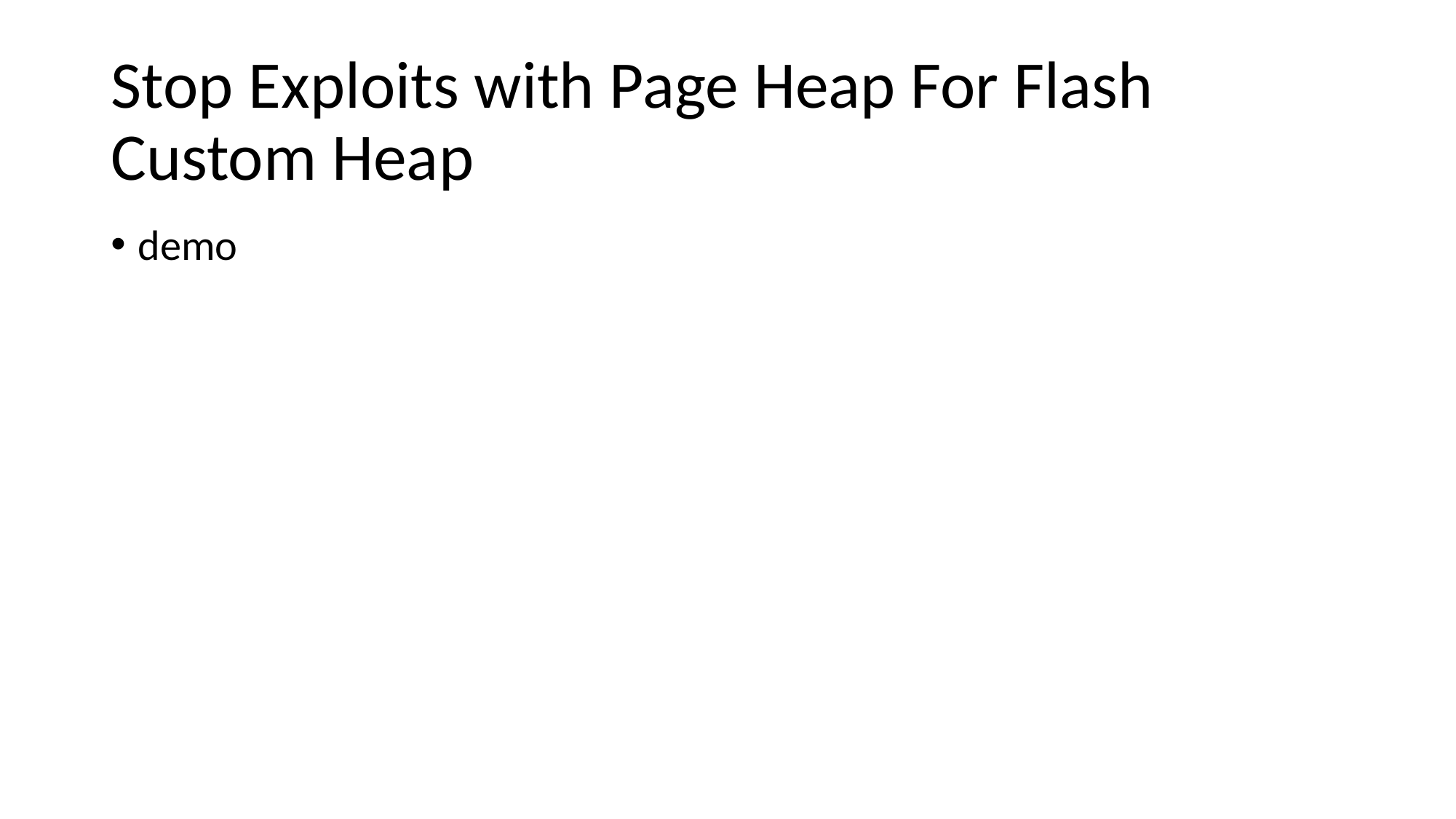

# Stop Exploits with Page Heap For Flash Custom Heap
demo